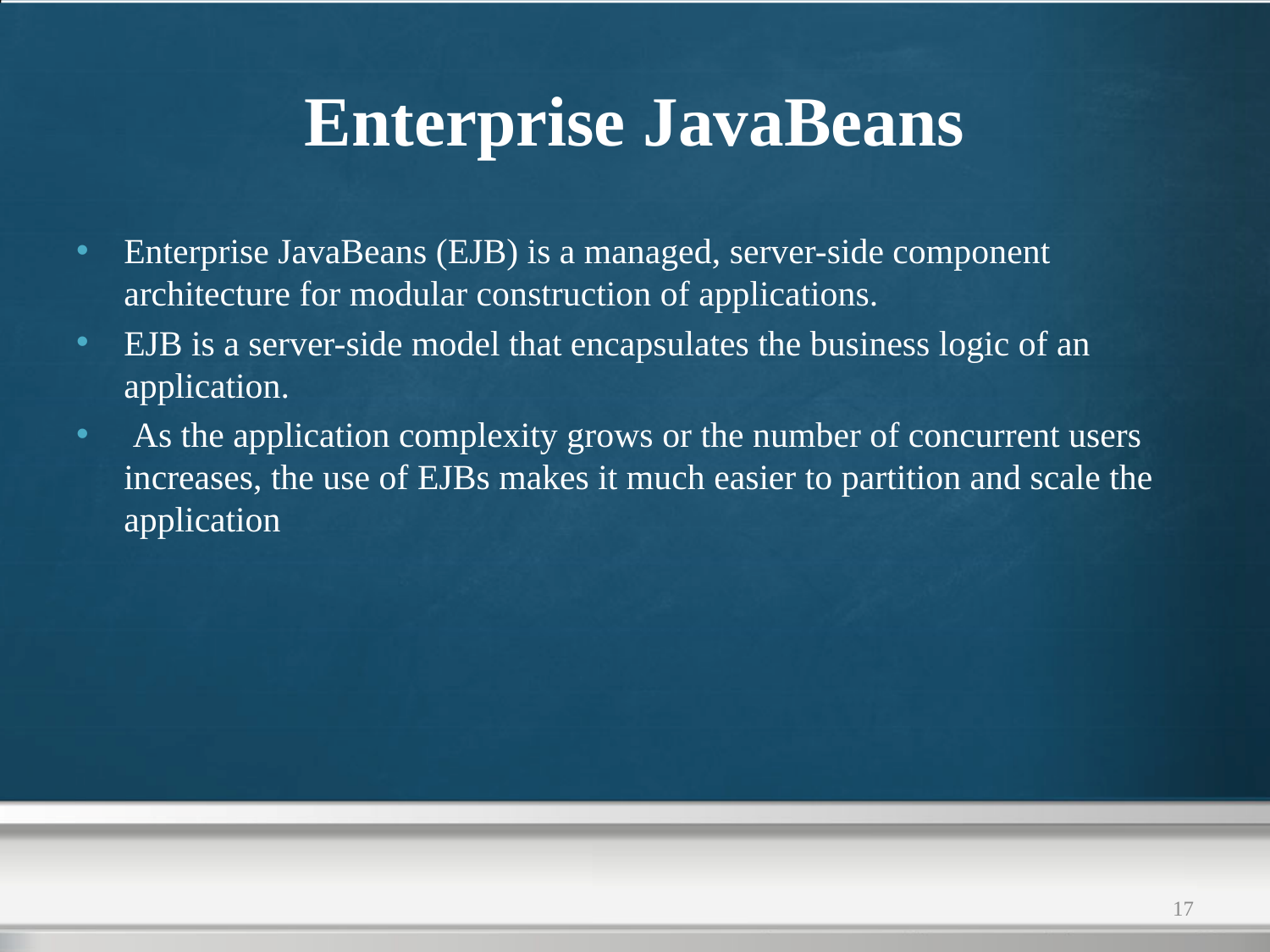

# Enterprise JavaBeans
Enterprise JavaBeans (EJB) is a managed, server-side component architecture for modular construction of applications.
EJB is a server-side model that encapsulates the business logic of an application.
 As the application complexity grows or the number of concurrent users increases, the use of EJBs makes it much easier to partition and scale the application
17